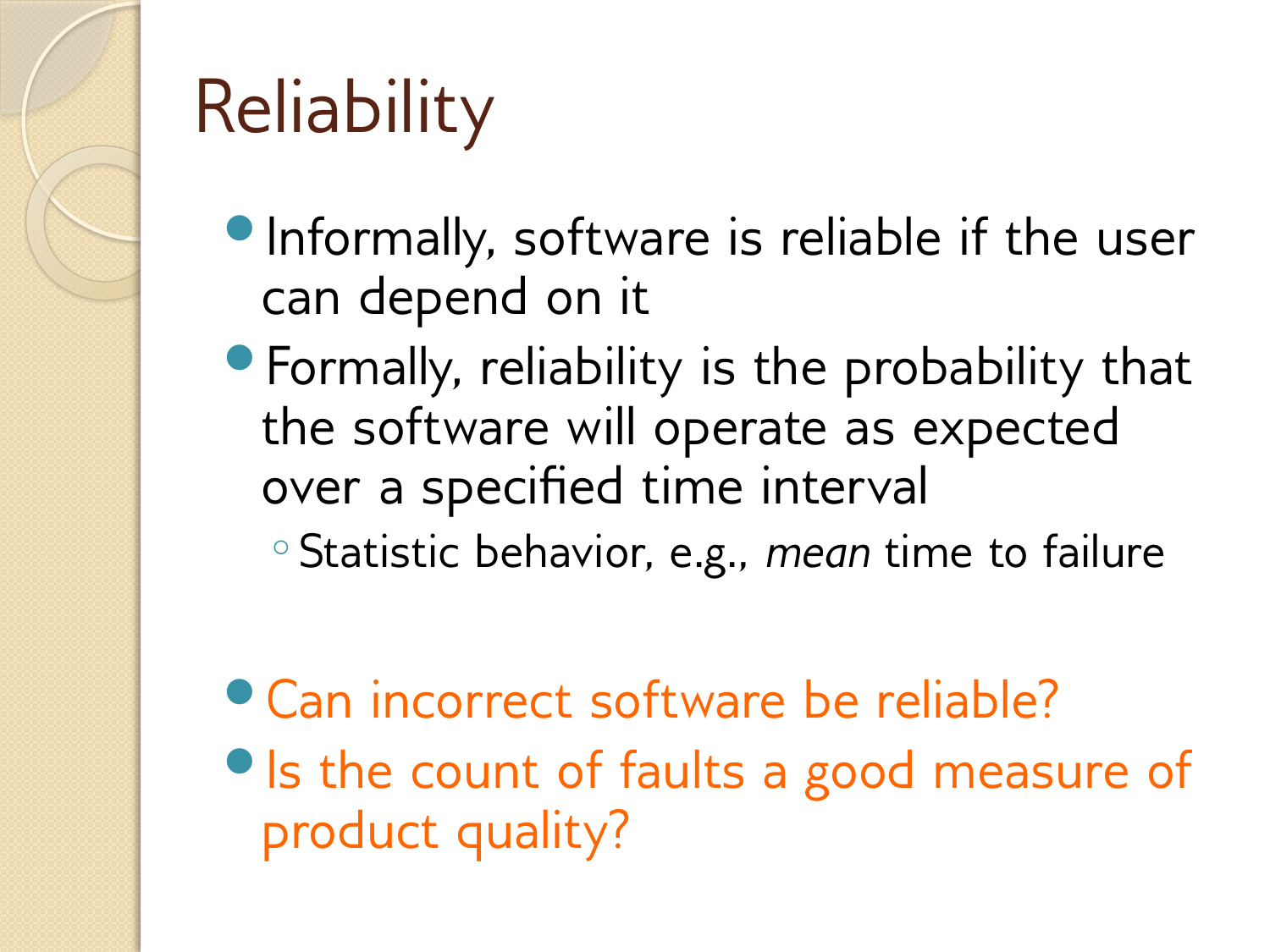

# Reliability
Informally, software is reliable if the user can depend on it
Formally, reliability is the probability that the software will operate as expected over a specified time interval
Statistic behavior, e.g., mean time to failure

Can incorrect software be reliable?
Is the count of faults a good measure of product quality?